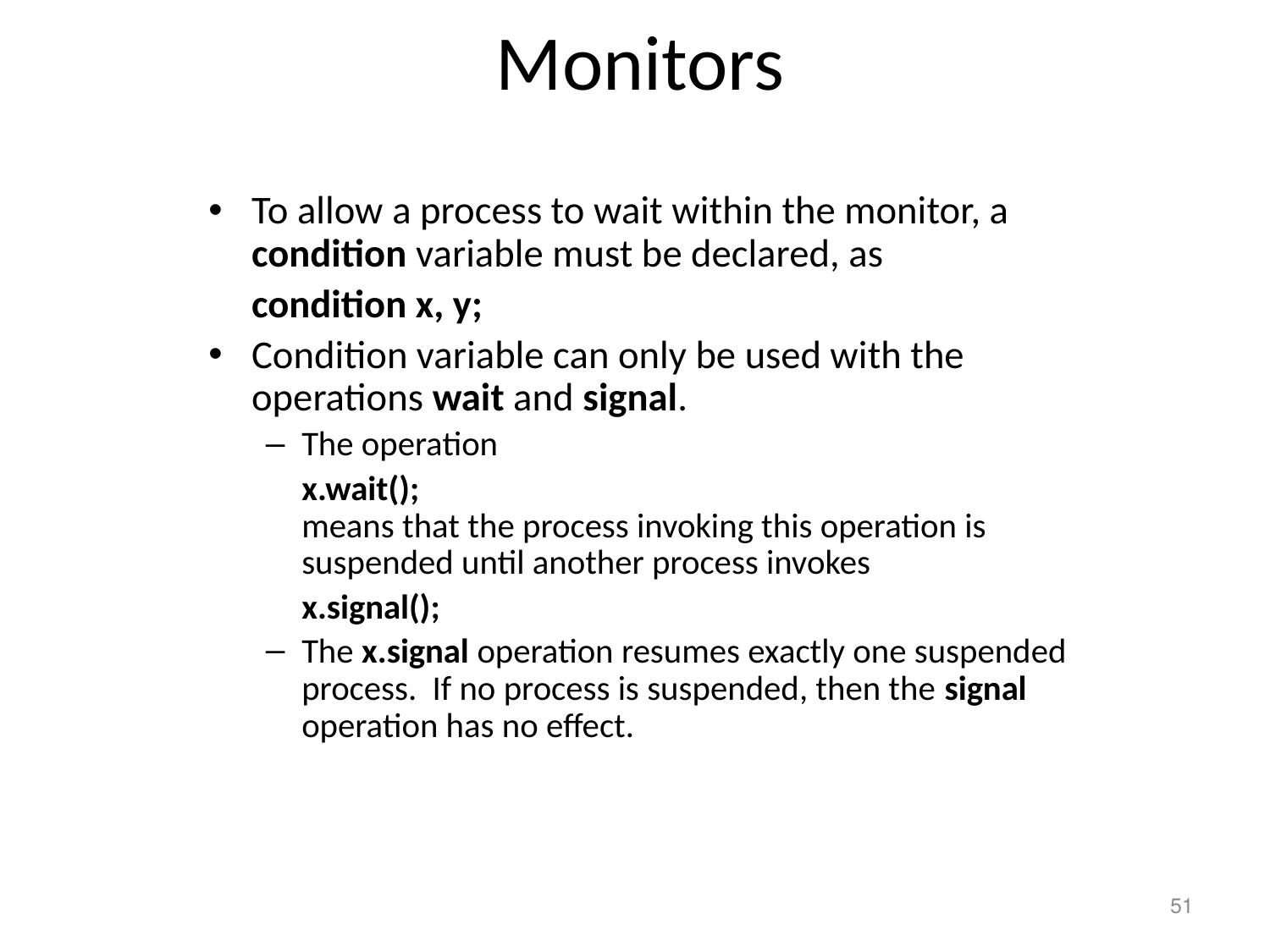

# Monitors
To allow a process to wait within the monitor, a condition variable must be declared, as
		condition x, y;
Condition variable can only be used with the operations wait and signal.
The operation
		x.wait();
means that the process invoking this operation is suspended until another process invokes
		x.signal();
The x.signal operation resumes exactly one suspended process.  If no process is suspended, then the signal operation has no effect.
51